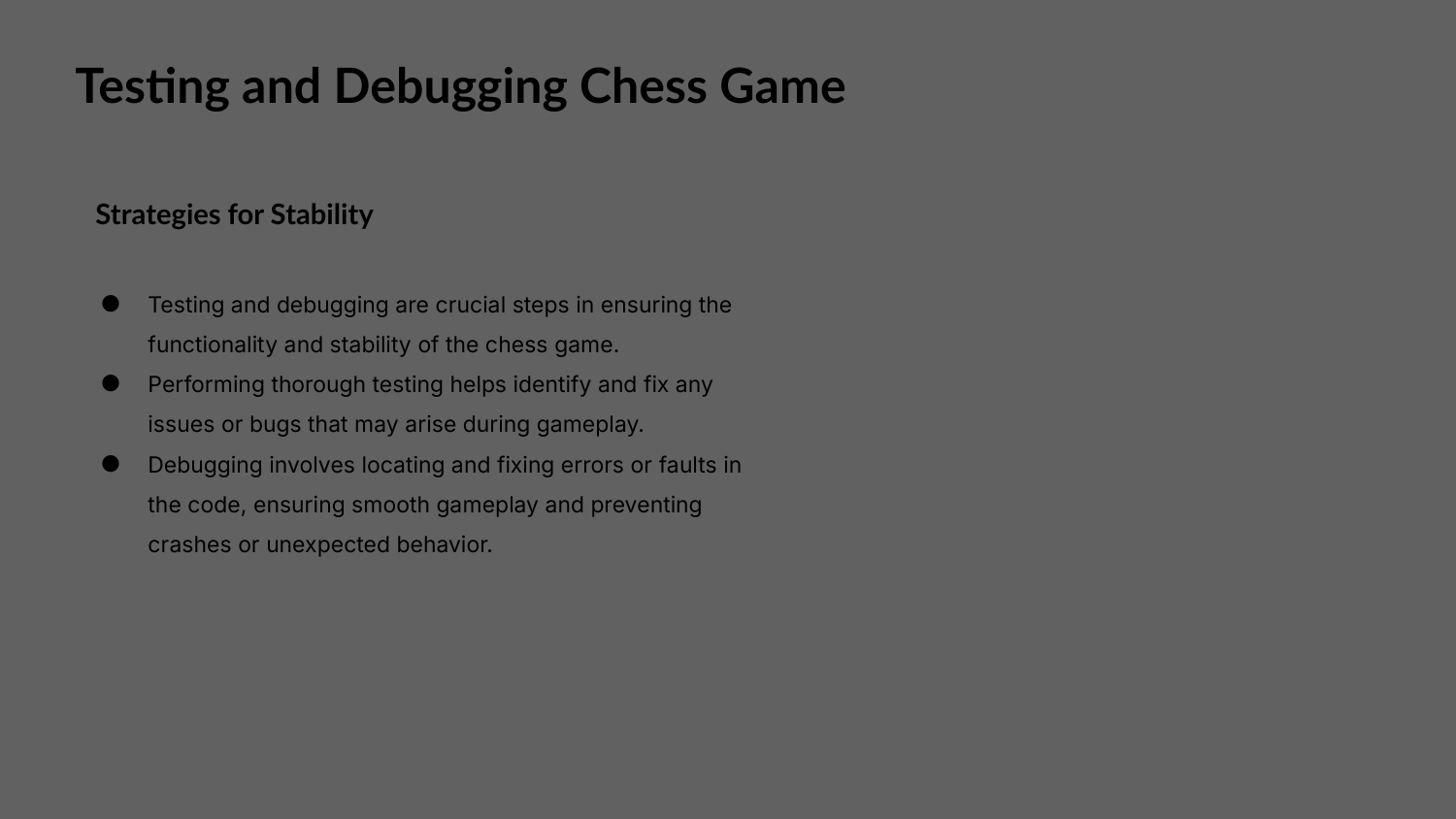

# Testing and Debugging Chess Game
Strategies for Stability
Testing and debugging are crucial steps in ensuring the functionality and stability of the chess game.
Performing thorough testing helps identify and fix any issues or bugs that may arise during gameplay.
Debugging involves locating and fixing errors or faults in the code, ensuring smooth gameplay and preventing crashes or unexpected behavior.